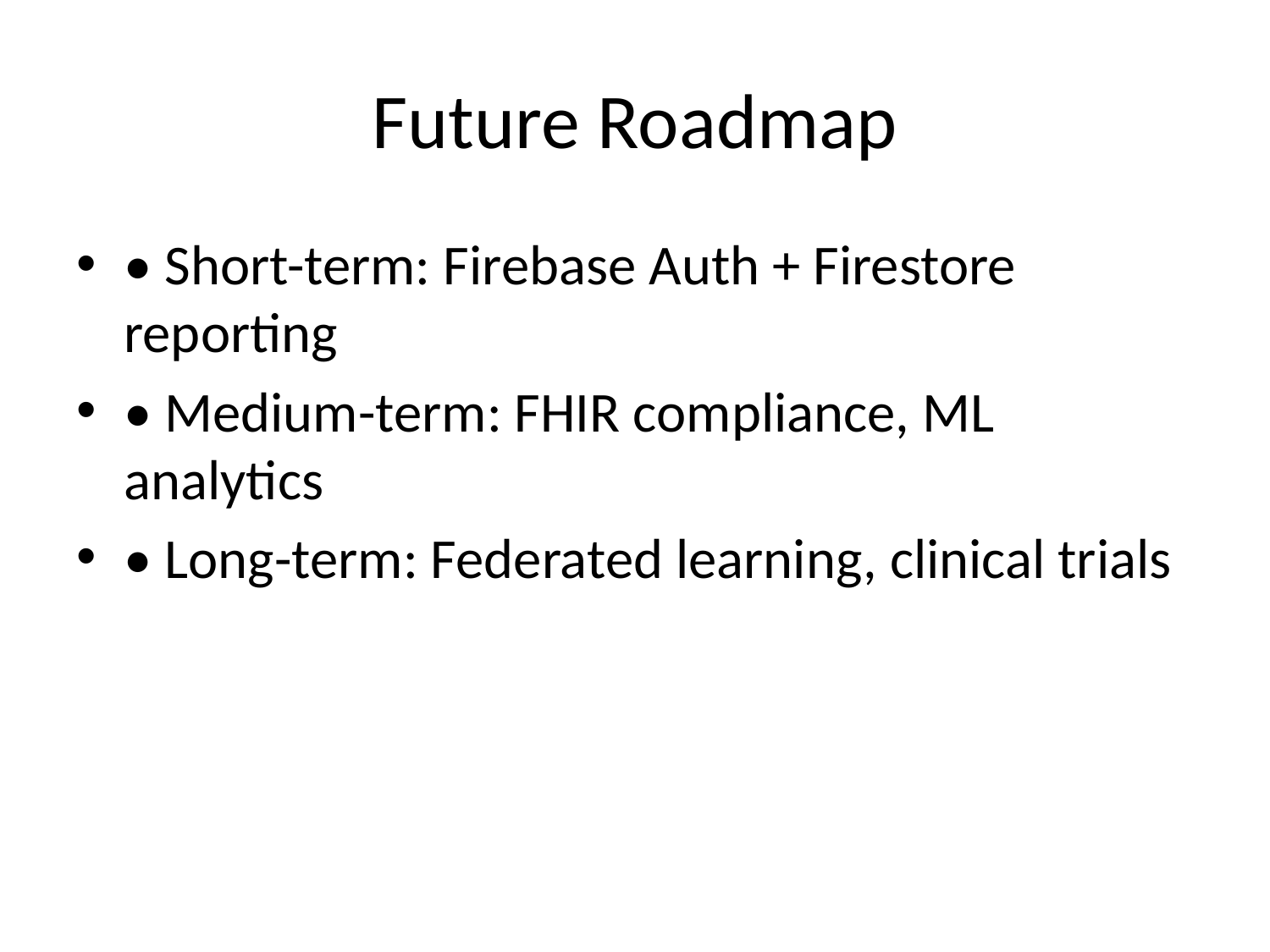

# Future Roadmap
• Short-term: Firebase Auth + Firestore reporting
• Medium-term: FHIR compliance, ML analytics
• Long-term: Federated learning, clinical trials